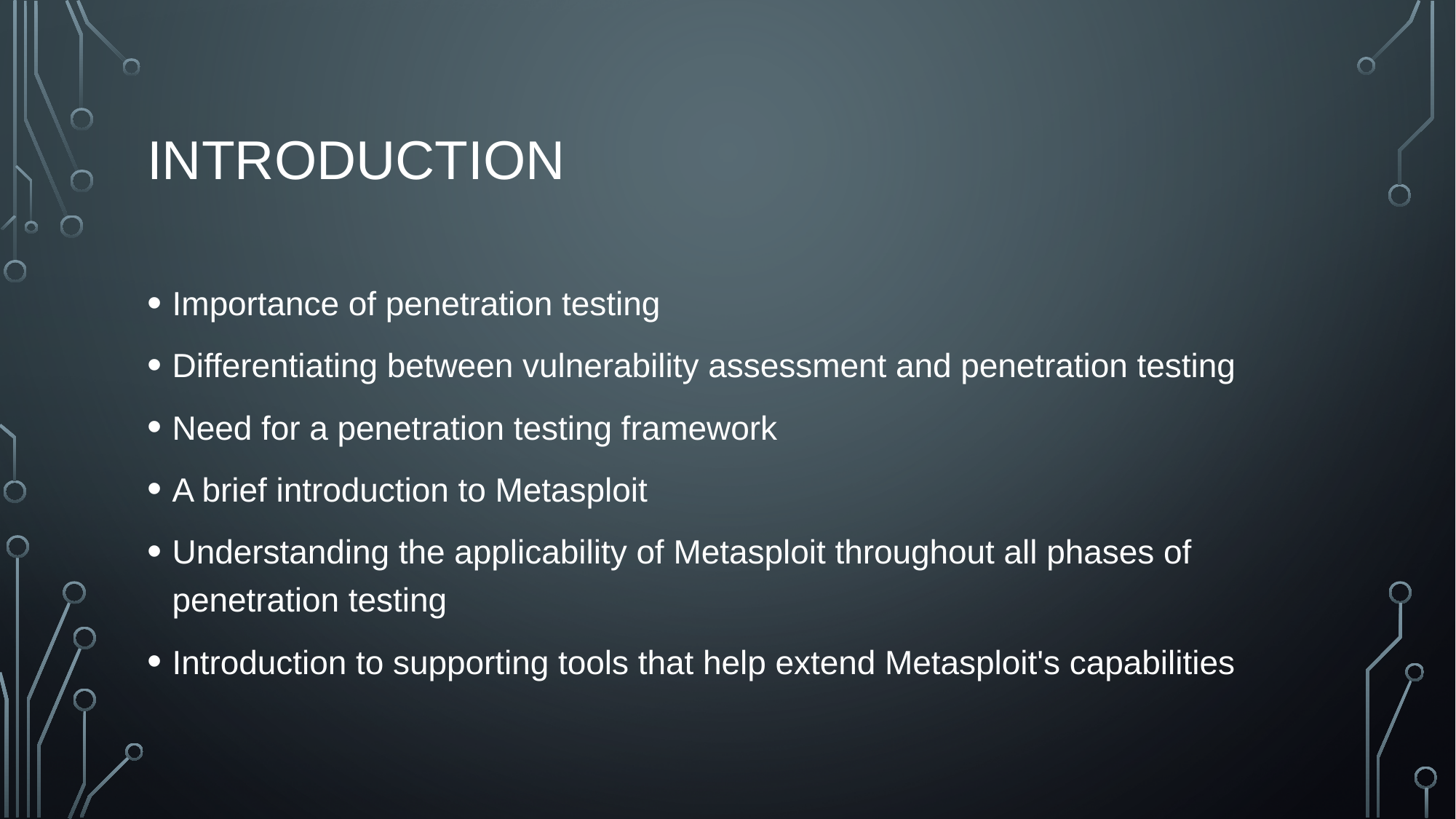

# iNTRODUCTION
Importance of penetration testing
Differentiating between vulnerability assessment and penetration testing
Need for a penetration testing framework
A brief introduction to Metasploit
Understanding the applicability of Metasploit throughout all phases of penetration testing
Introduction to supporting tools that help extend Metasploit's capabilities